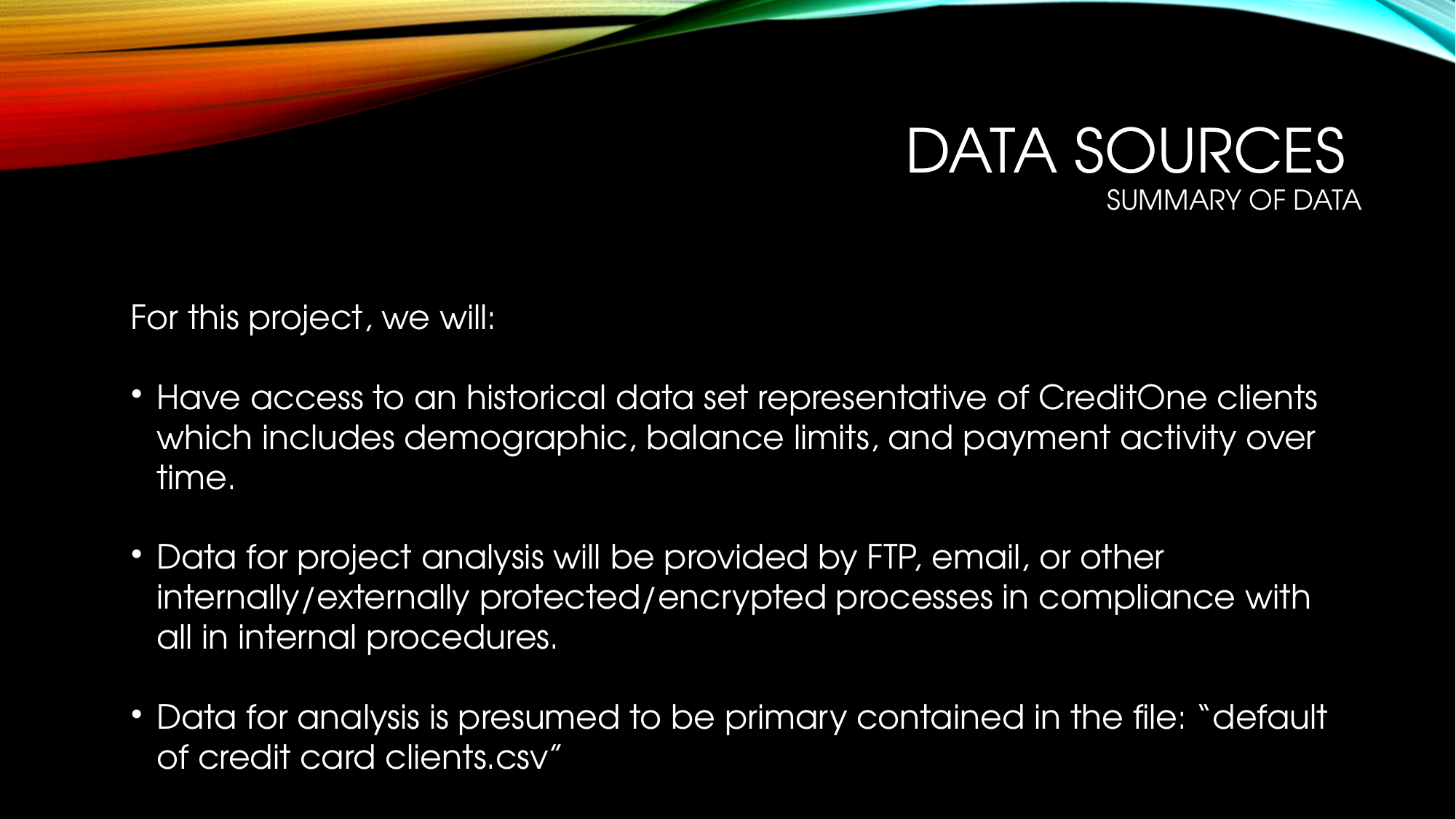

Data Sources
Summary of Data

For this project, we will:

Have access to an historical data set representative of CreditOne clients which includes demographic, balance limits, and payment activity over time.

Data for project analysis will be provided by FTP, email, or other internally/externally protected/encrypted processes in compliance with all in internal procedures.

Data for analysis is presumed to be primary contained in the file: “default of credit card clients.csv”